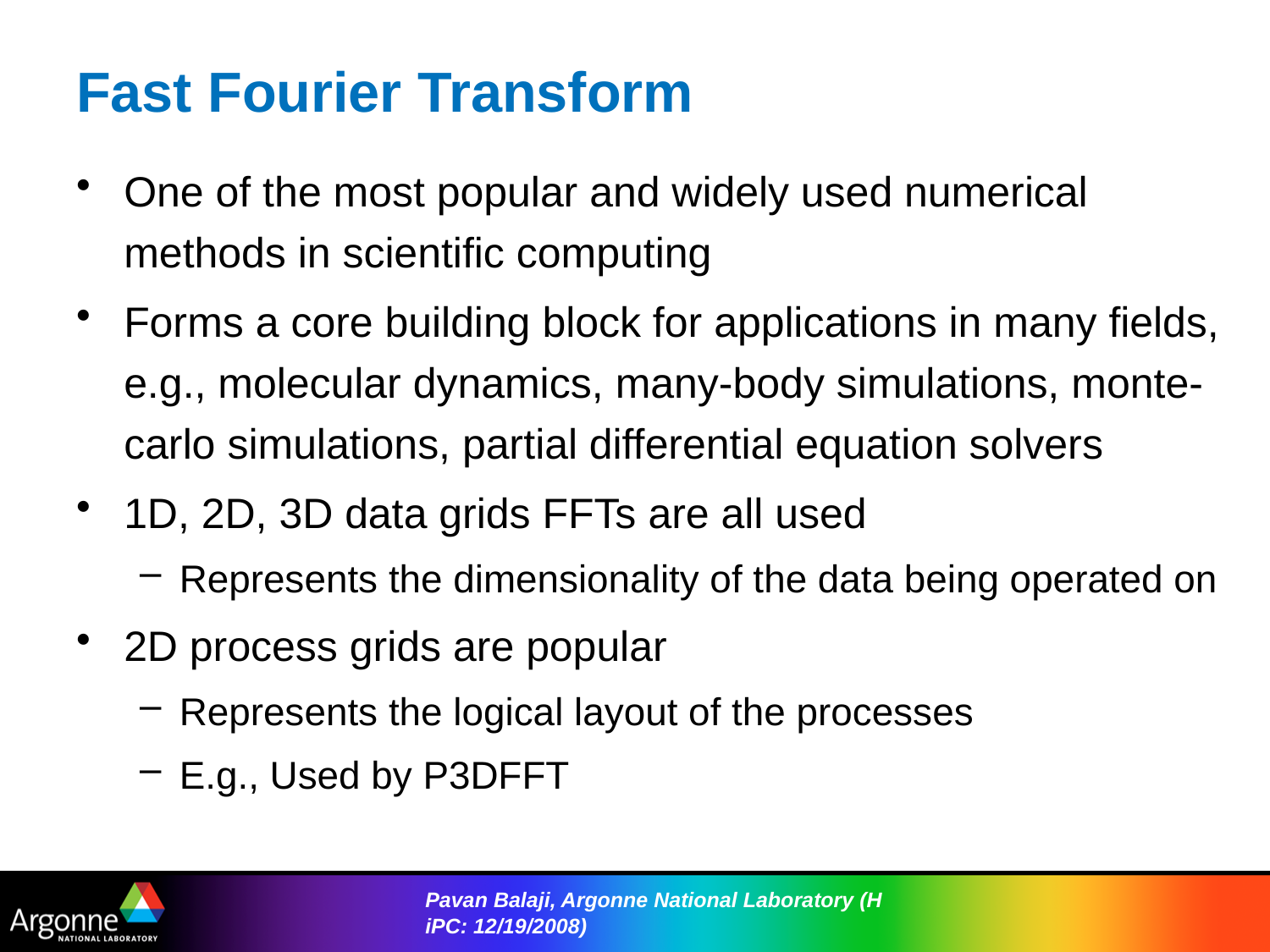

# Fast Fourier Transform
One of the most popular and widely used numerical methods in scientific computing
Forms a core building block for applications in many fields, e.g., molecular dynamics, many-body simulations, monte-carlo simulations, partial differential equation solvers
1D, 2D, 3D data grids FFTs are all used
Represents the dimensionality of the data being operated on
2D process grids are popular
Represents the logical layout of the processes
E.g., Used by P3DFFT
Pavan Balaji, Argonne National Laboratory (HiPC: 12/19/2008)